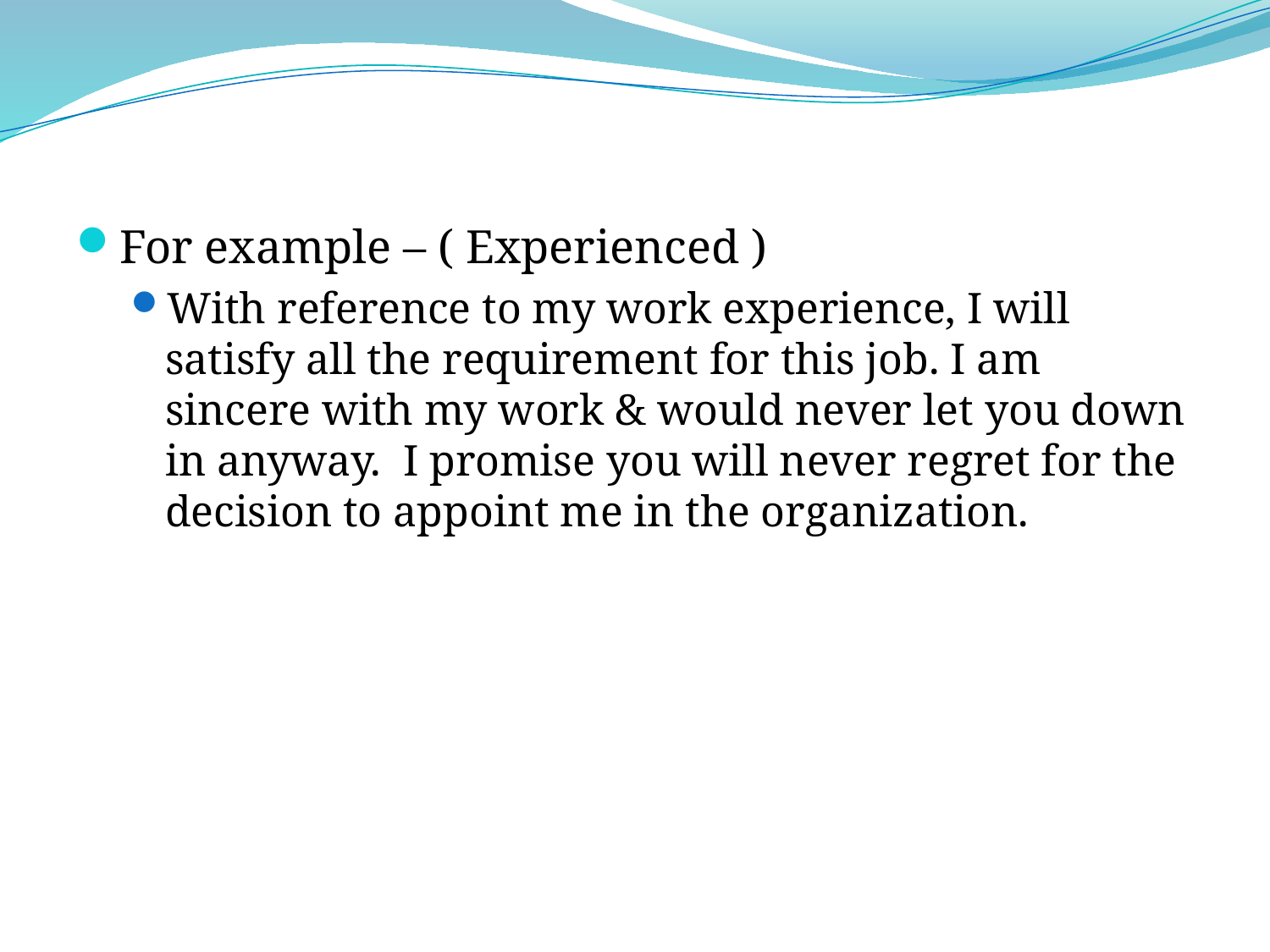

For example – ( Experienced )
With reference to my work experience, I will satisfy all the requirement for this job. I am sincere with my work & would never let you down in anyway.  I promise you will never regret for the decision to appoint me in the organization.